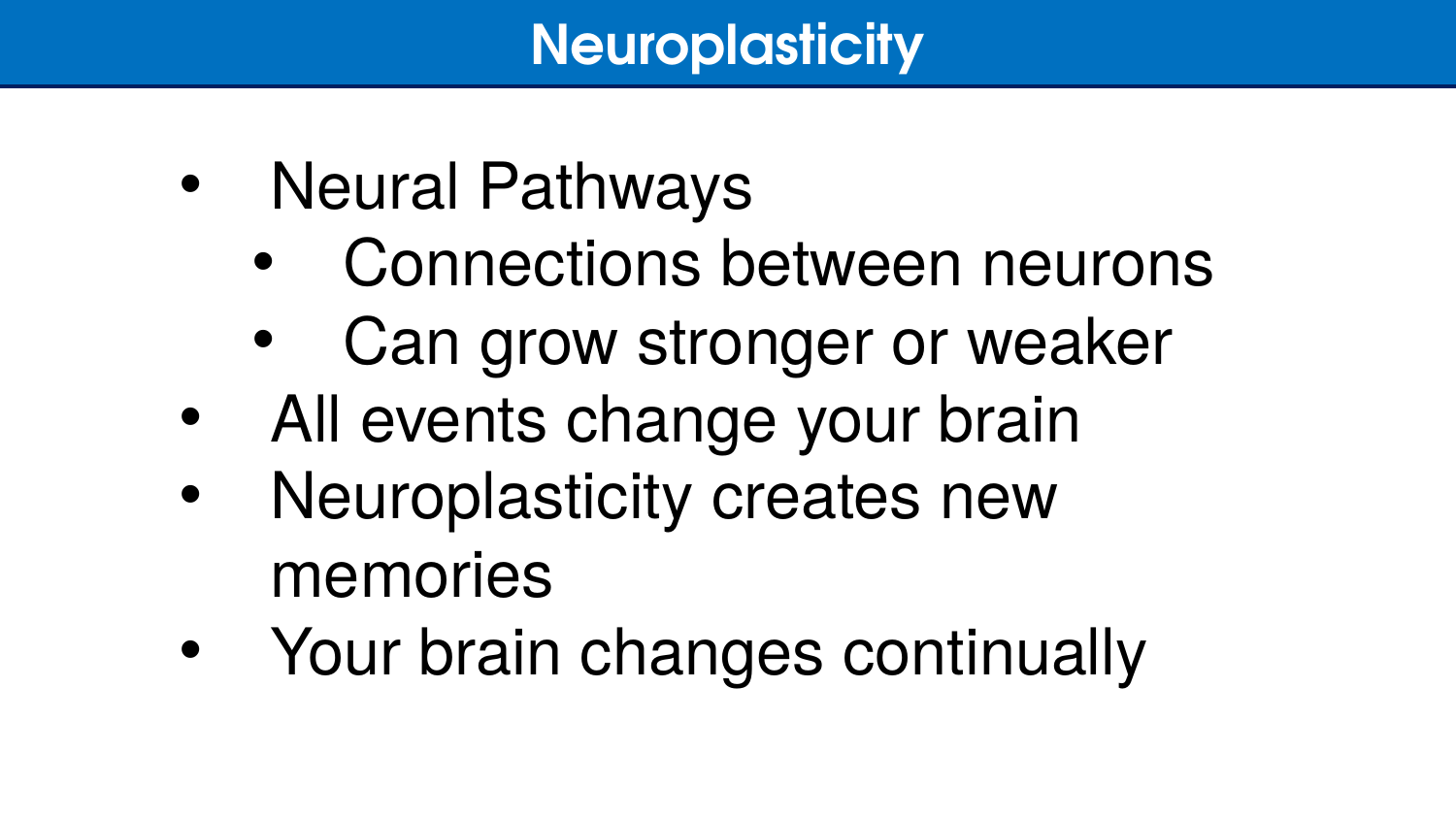

Neuroplasticity
Neural Pathways
Connections between neurons
Can grow stronger or weaker
All events change your brain
Neuroplasticity creates new memories
Your brain changes continually

1